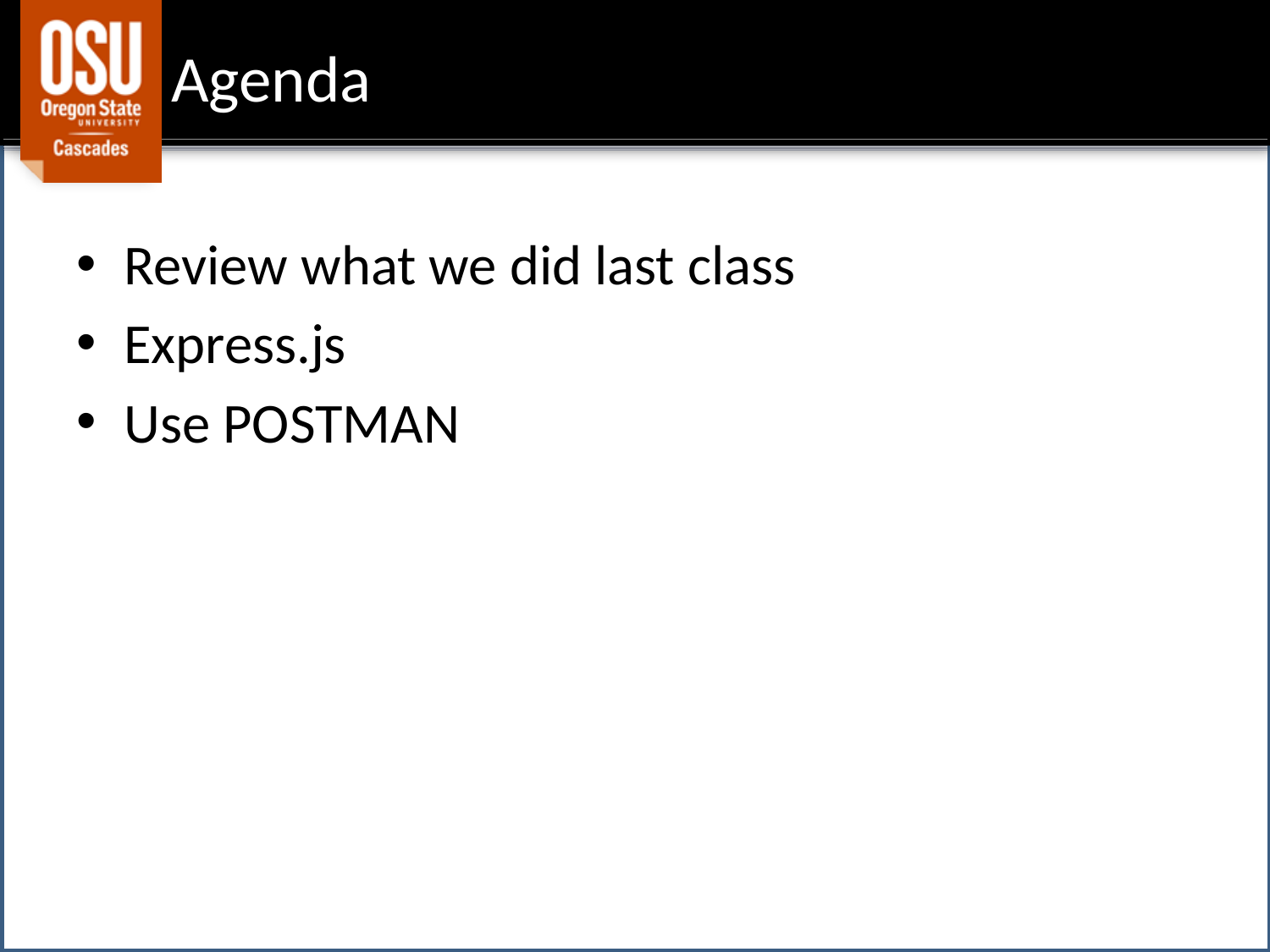

# Agenda
Review what we did last class
Express.js
Use POSTMAN